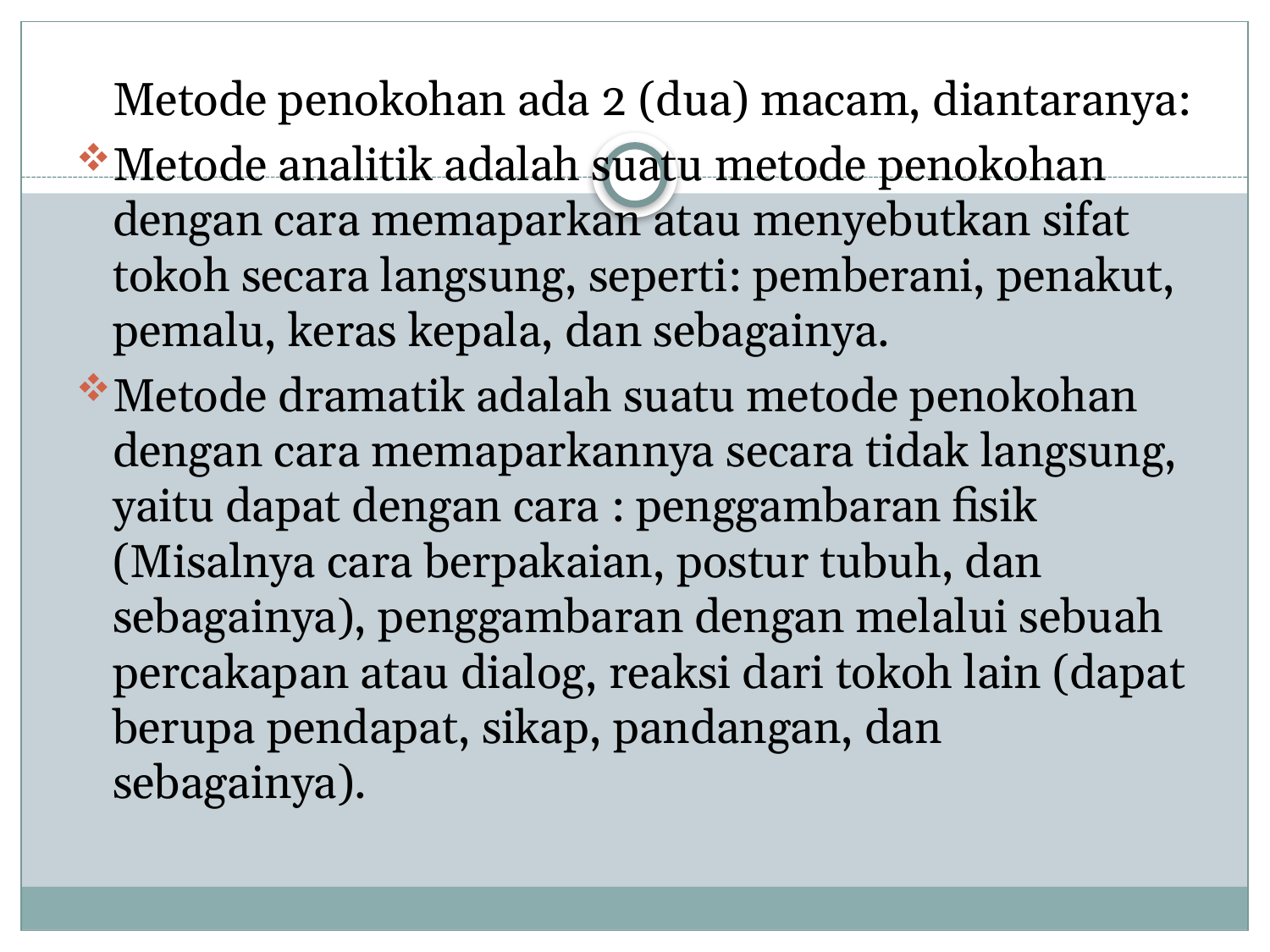

Metode penokohan ada 2 (dua) macam, diantaranya:
Metode analitik adalah suatu metode penokohan dengan cara memaparkan atau menyebutkan sifat tokoh secara langsung, seperti: pemberani, penakut, pemalu, keras kepala, dan sebagainya.
Metode dramatik adalah suatu metode penokohan dengan cara memaparkannya secara tidak langsung, yaitu dapat dengan cara : penggambaran fisik (Misalnya cara berpakaian, postur tubuh, dan sebagainya), penggambaran dengan melalui sebuah percakapan atau dialog, reaksi dari tokoh lain (dapat berupa pendapat, sikap, pandangan, dan sebagainya).